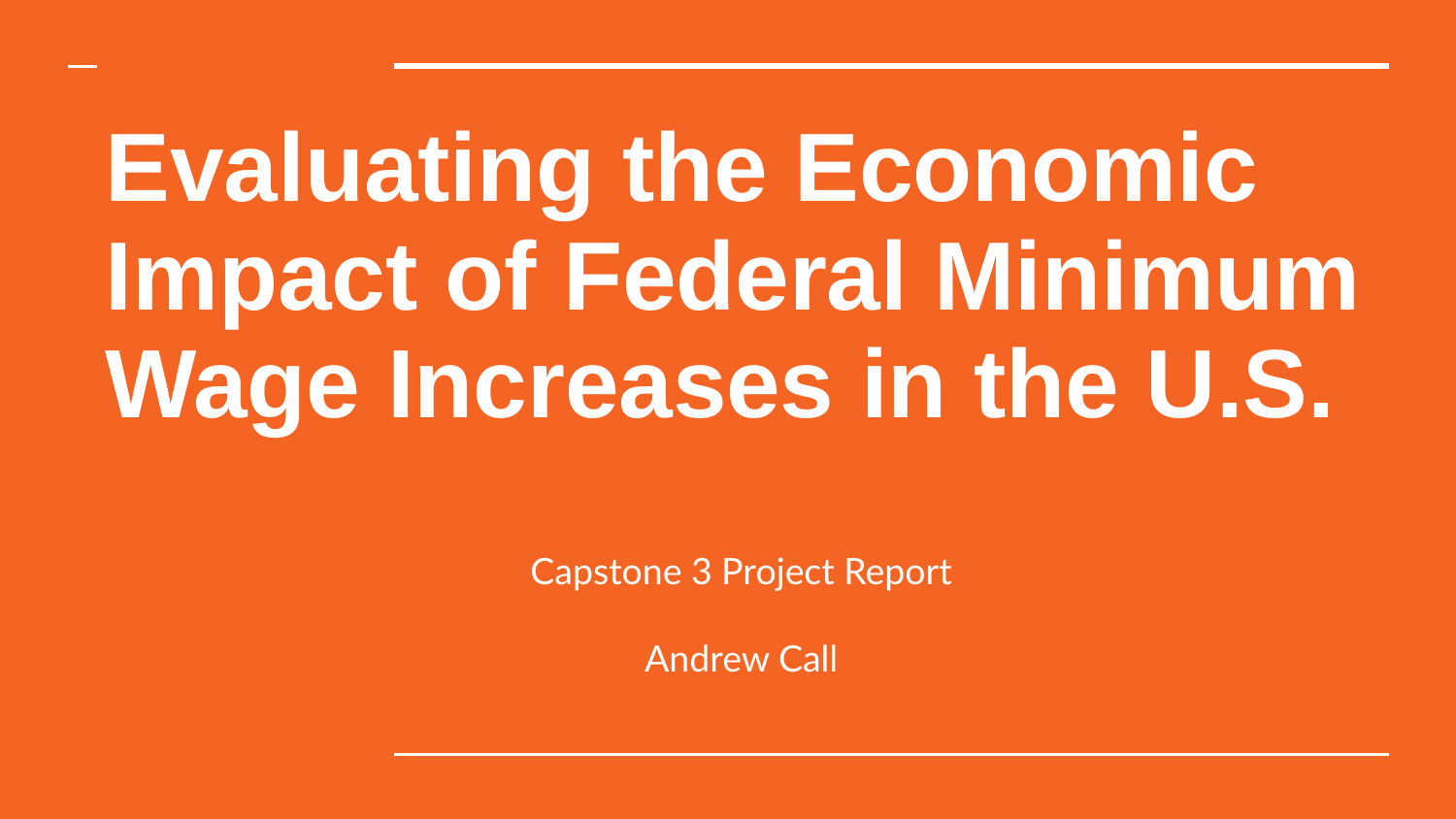

# Evaluating the Economic Impact of Federal Minimum Wage Increases in the U.S.
Capstone 3 Project Report

Andrew Call